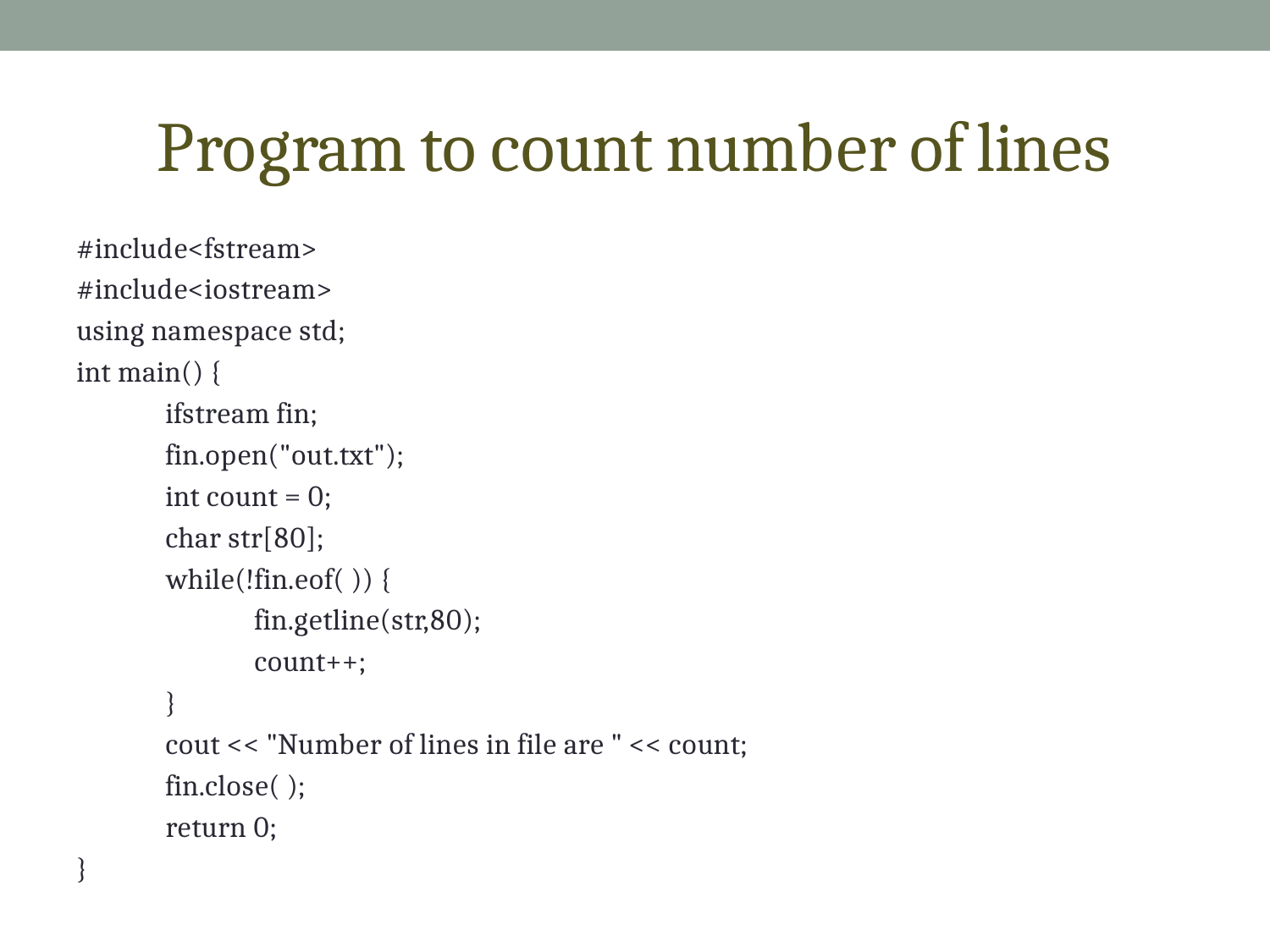

# Program to count number of lines
#include<fstream>
#include<iostream>
using namespace std;
int main() {
	ifstream fin;
	fin.open("out.txt");
	int count = 0;
	char str[80];
	while(!fin.eof( )) {
		fin.getline(str,80);
		count++;
	}
	cout << "Number of lines in file are " << count;
	fin.close( );
	return 0;
}